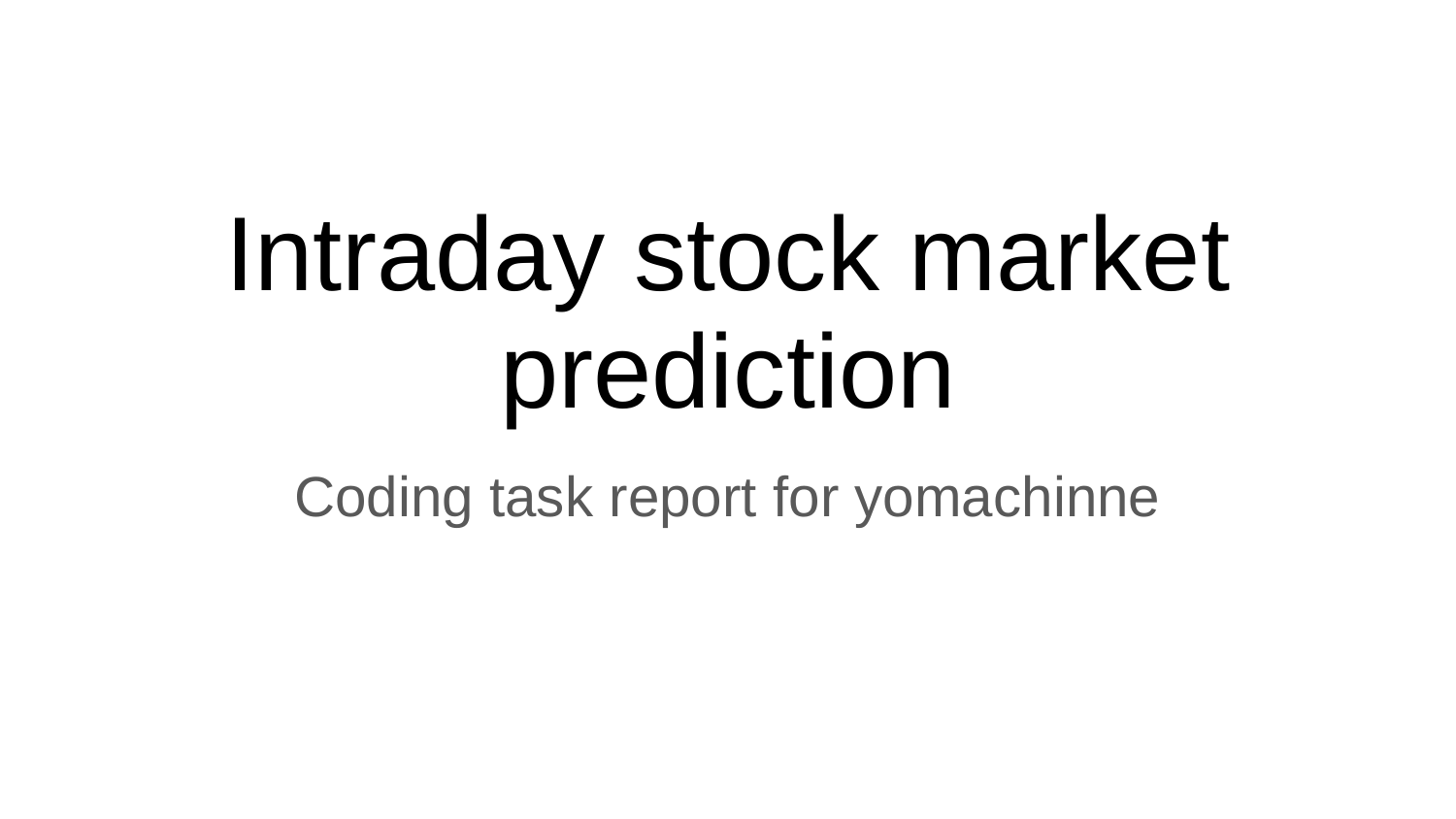

# Intraday stock market prediction
Coding task report for yomachinne